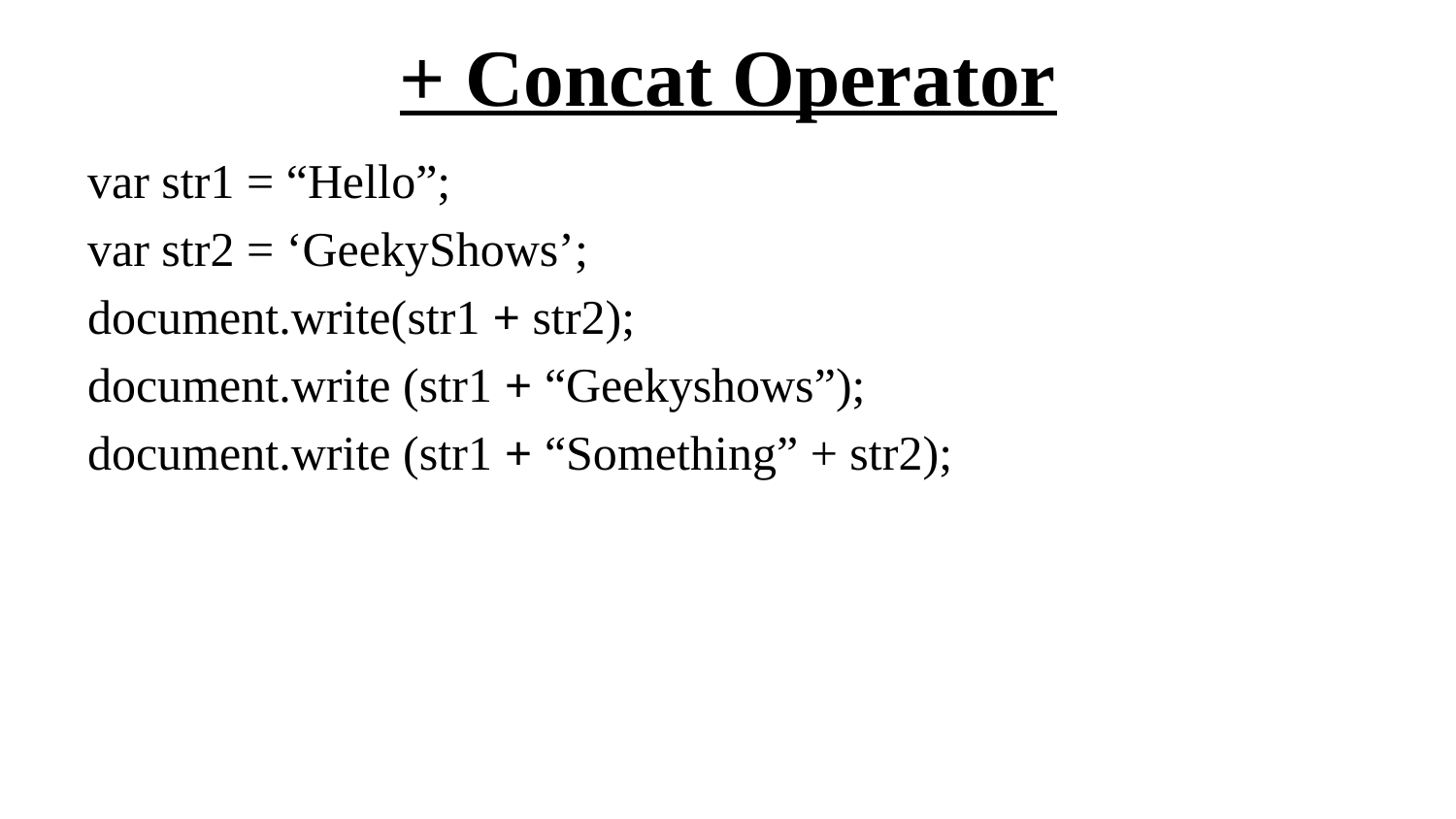

# + Concat Operator
var str1 = “Hello”;
var str2 = ‘GeekyShows’;
document.write(str1 + str2);
document.write (str1 + “Geekyshows”);
document.write (str1 + “Something” + str2);